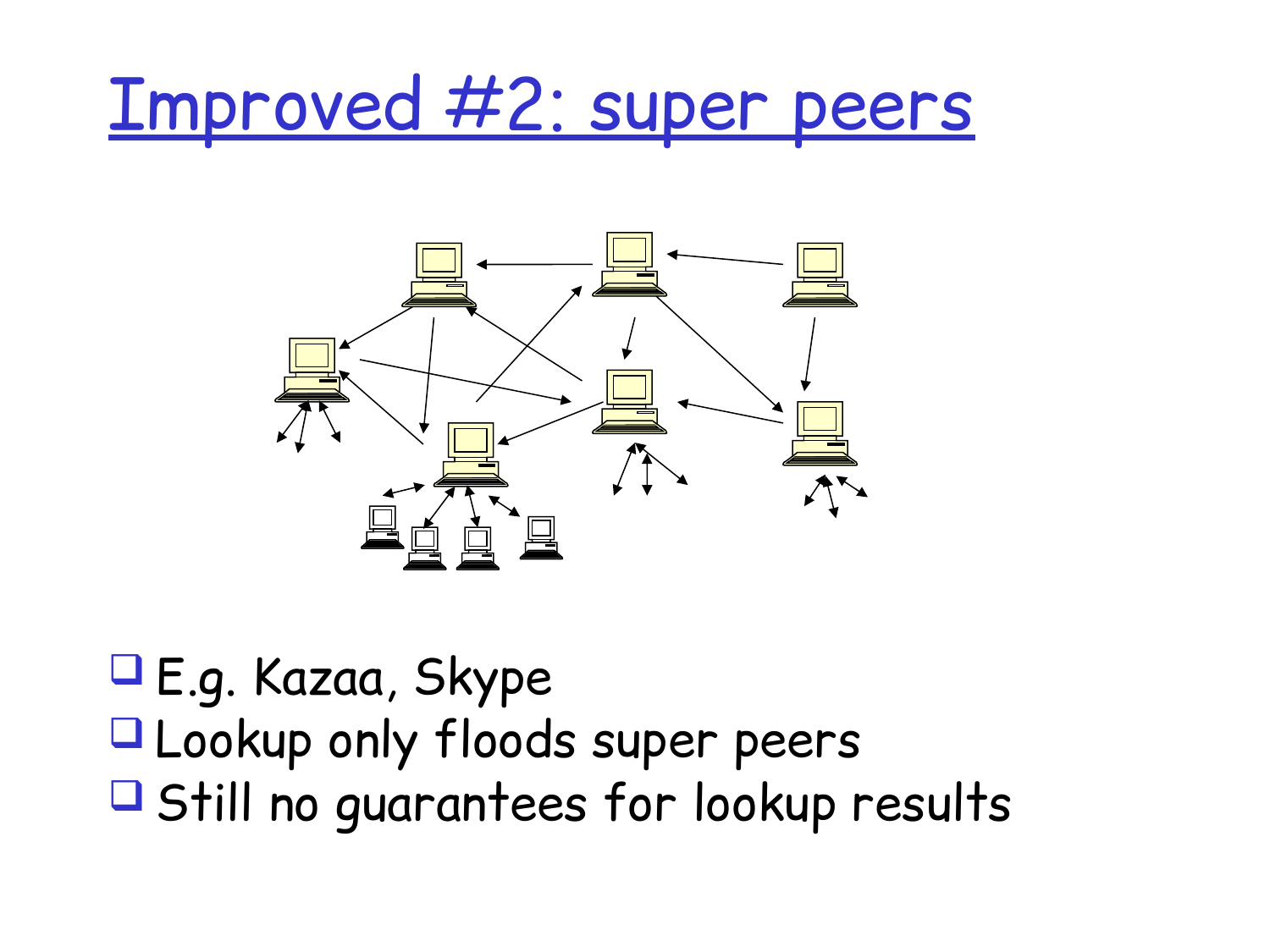

# Improved #2: super peers

E.g. Kazaa, Skype
Lookup only floods super peers
Still no guarantees for lookup results